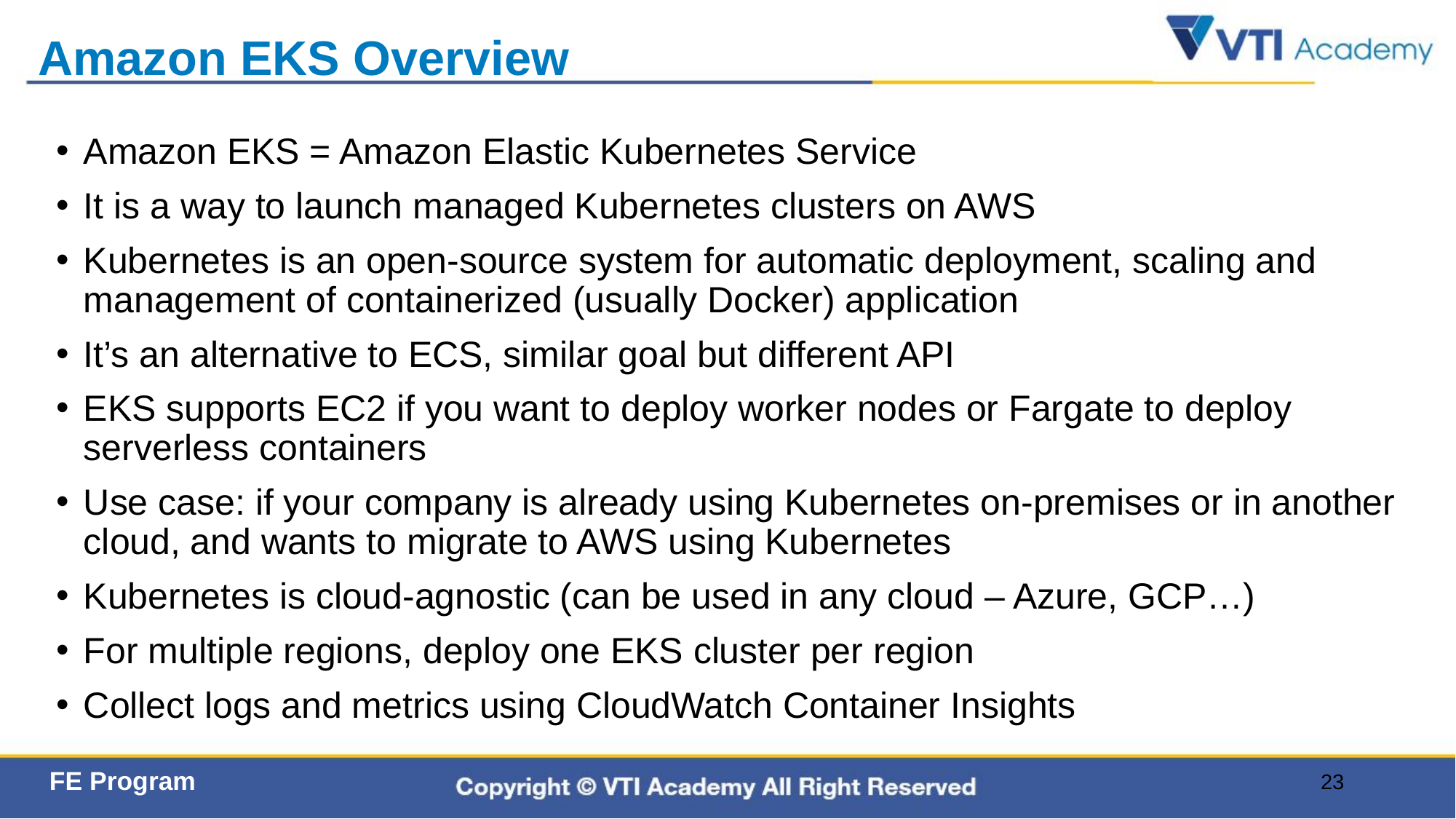

# Amazon EKS Overview
Amazon EKS = Amazon Elastic Kubernetes Service
It is a way to launch managed Kubernetes clusters on AWS
Kubernetes is an open-source system for automatic deployment, scaling and management of containerized (usually Docker) application
It’s an alternative to ECS, similar goal but different API
EKS supports EC2 if you want to deploy worker nodes or Fargate to deploy serverless containers
Use case: if your company is already using Kubernetes on-premises or in another cloud, and wants to migrate to AWS using Kubernetes
Kubernetes is cloud-agnostic (can be used in any cloud – Azure, GCP…)
For multiple regions, deploy one EKS cluster per region
Collect logs and metrics using CloudWatch Container Insights
23